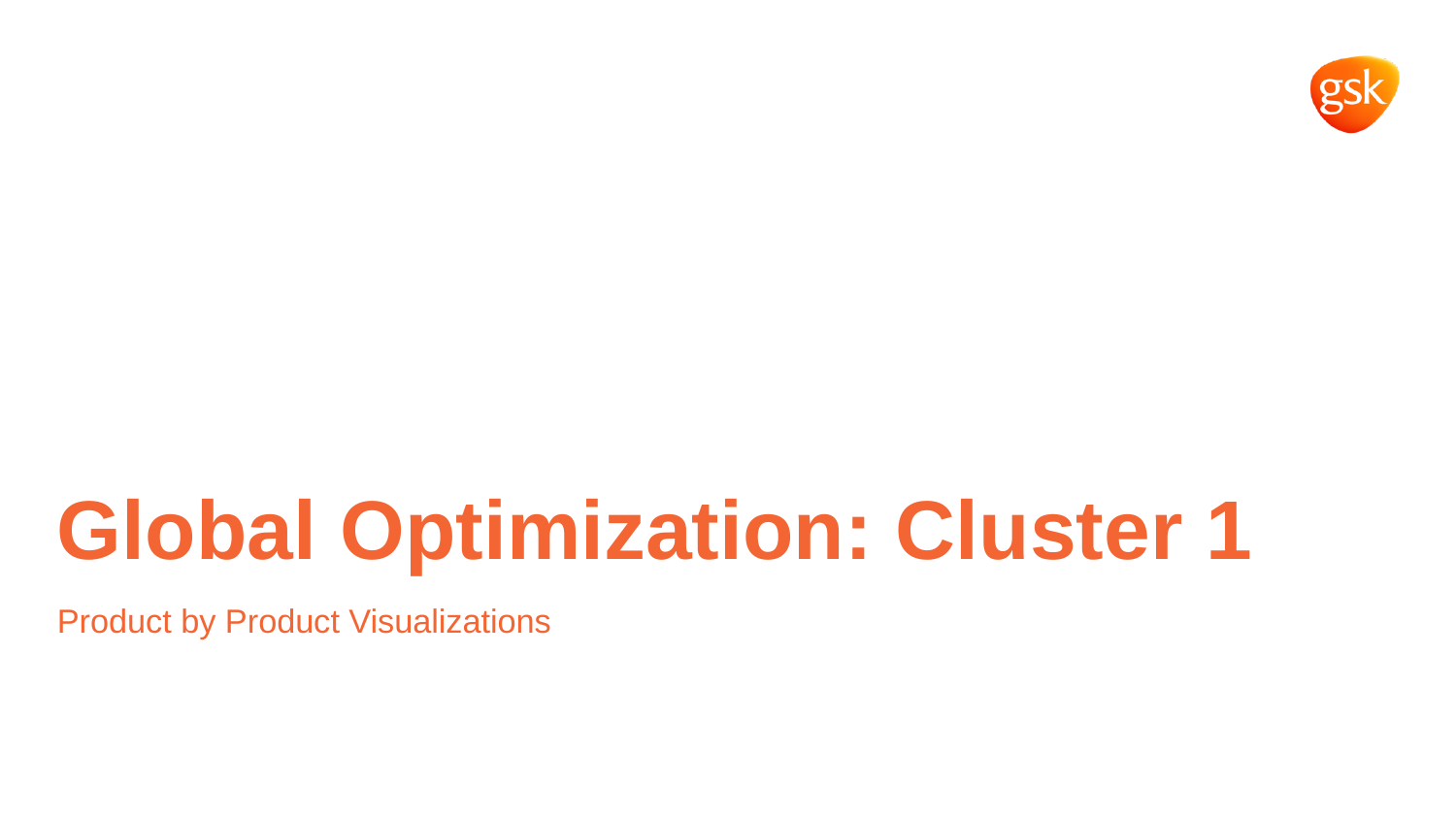

Global Optimization: Cluster 1
Product by Product Visualizations